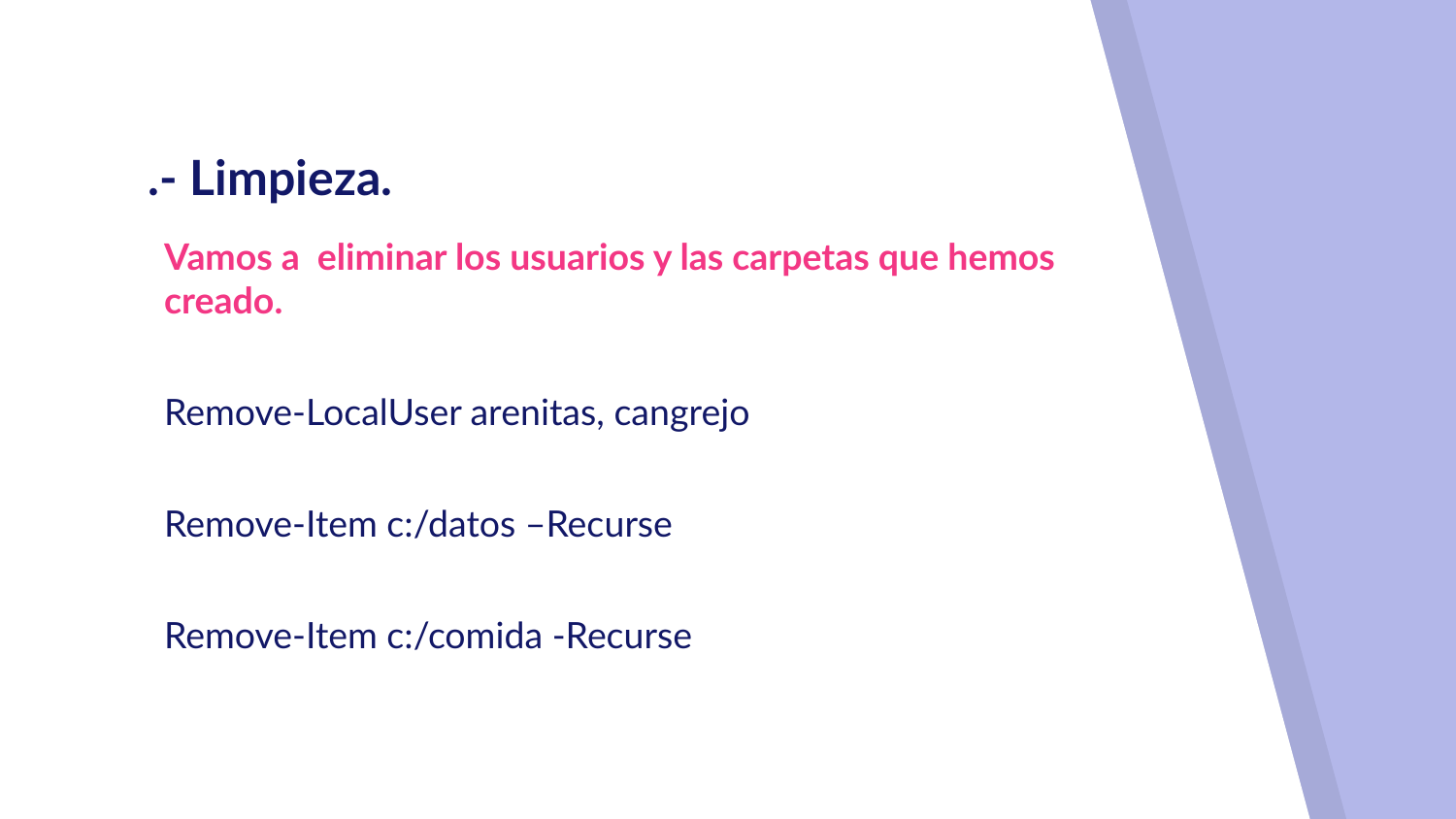

# .- Limpieza.
Vamos a  eliminar los usuarios y las carpetas que hemos creado.

Remove-LocalUser arenitas, cangrejo

Remove-Item c:/datos –Recurse

Remove-Item c:/comida -Recurse